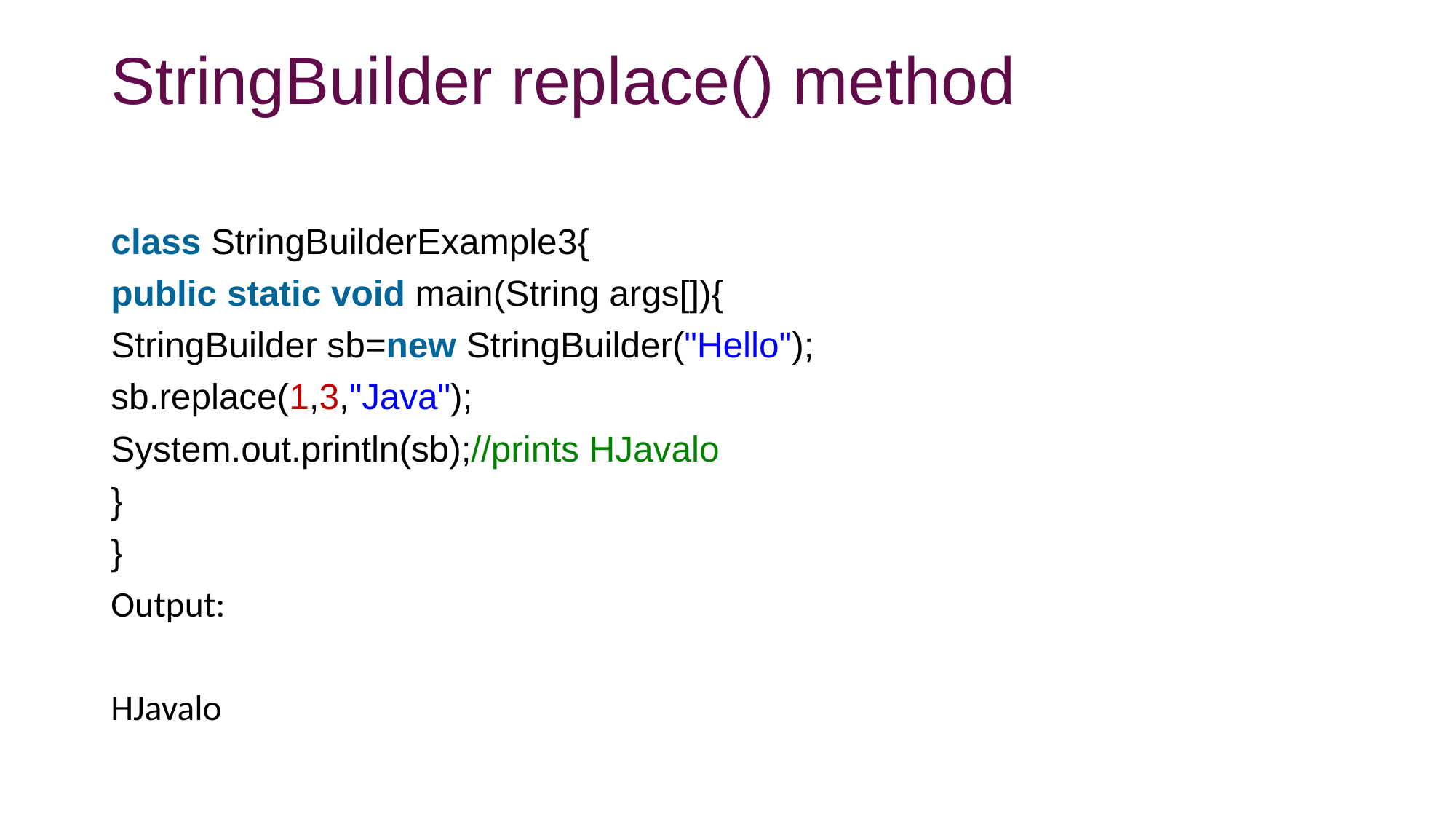

# StringBuilder replace() method
class StringBuilderExample3{
public static void main(String args[]){
StringBuilder sb=new StringBuilder("Hello");
sb.replace(1,3,"Java");
System.out.println(sb);//prints HJavalo
}
}
Output:

HJavalo